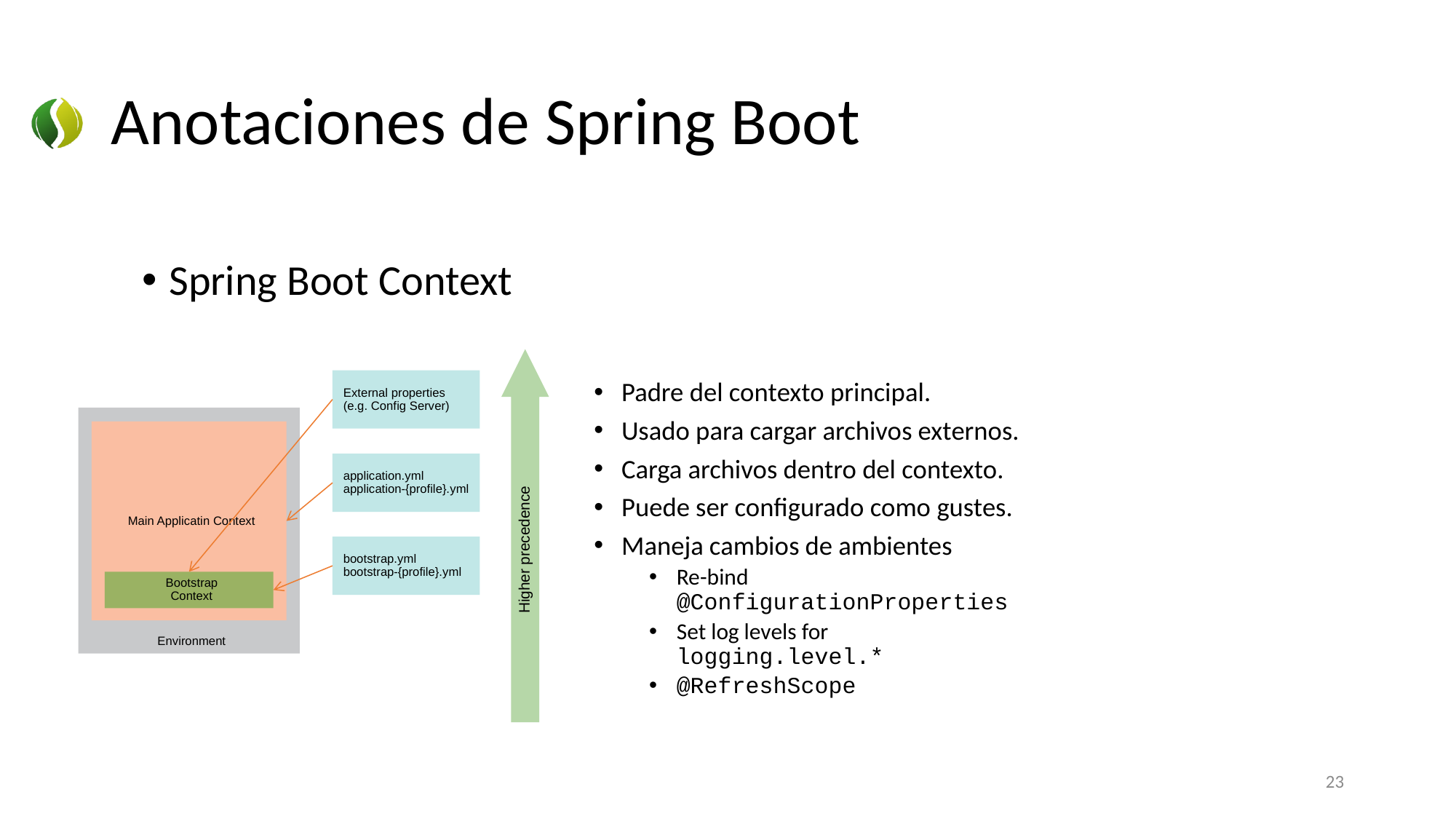

# Anotaciones de Spring Boot
Spring Boot Context
Higher precedence
External properties
(e.g. Config Server)
Padre del contexto principal.
Usado para cargar archivos externos.
Carga archivos dentro del contexto.
Puede ser configurado como gustes.
Maneja cambios de ambientes
Re-bind @ConfigurationProperties
Set log levels for logging.level.*
@RefreshScope
Environment
Main Applicatin Context
application.yml
application-{profile}.yml
bootstrap.yml
bootstrap-{profile}.yml
Bootstrap
Context
23